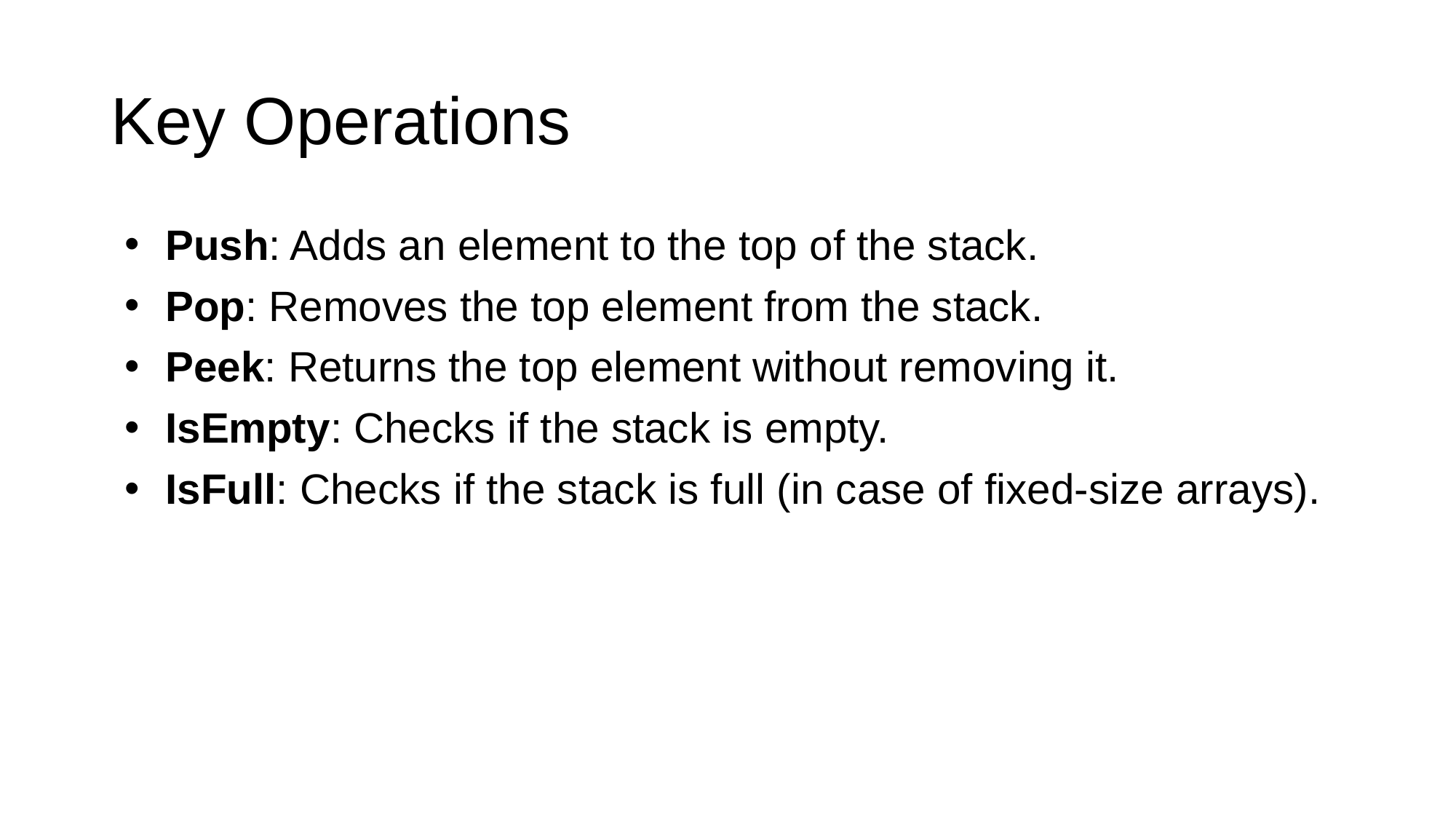

# Key Operations
Push: Adds an element to the top of the stack.
Pop: Removes the top element from the stack.
Peek: Returns the top element without removing it.
IsEmpty: Checks if the stack is empty.
IsFull: Checks if the stack is full (in case of fixed-size arrays).